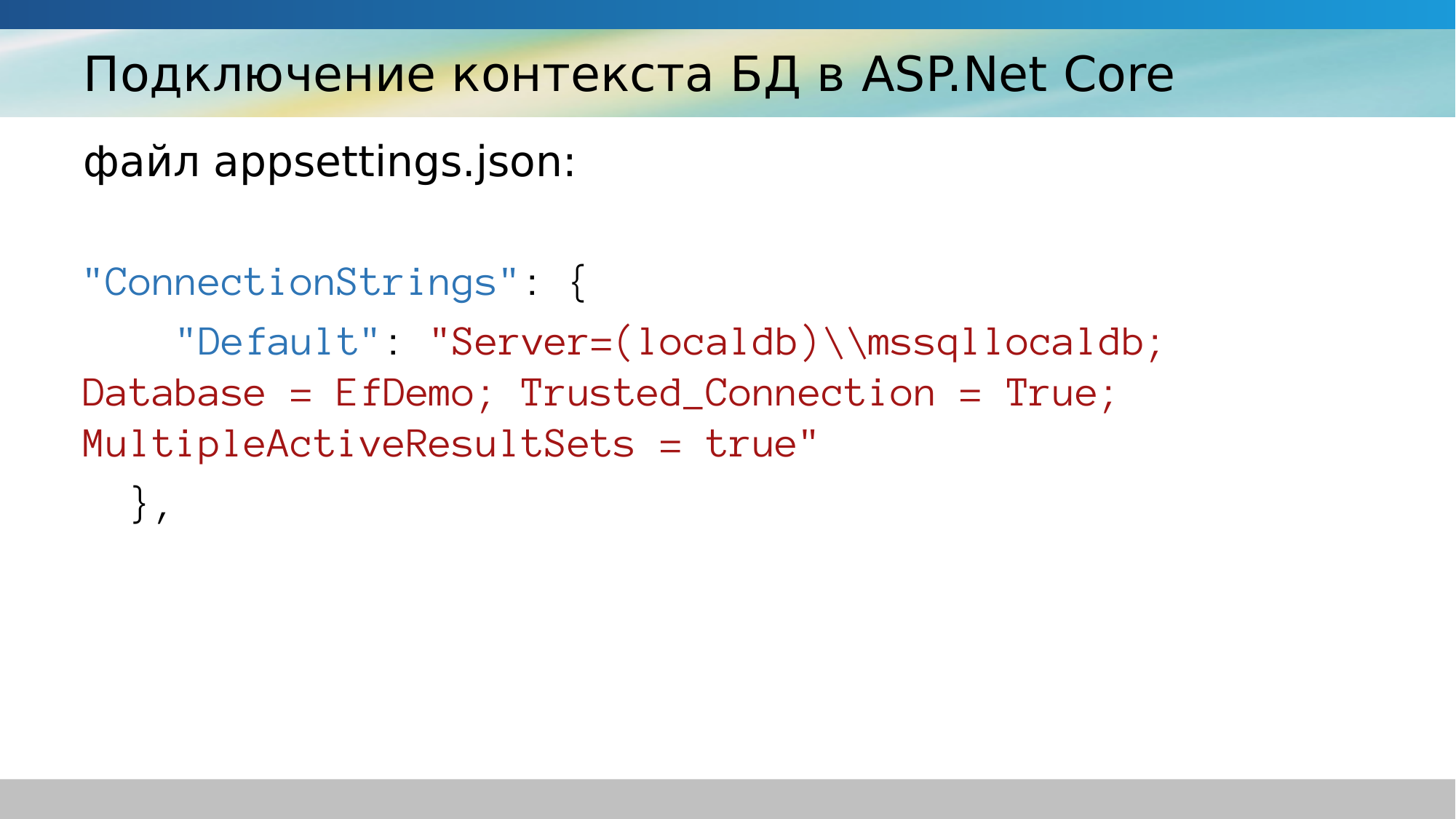

# Подключение контекста БД в ASP.Net Core
файл appsettings.json:

"ConnectionStrings": {
    "Default": "Server=(localdb)\\mssqllocaldb; Database = EfDemo; Trusted_Connection = True; MultipleActiveResultSets = true"
  },